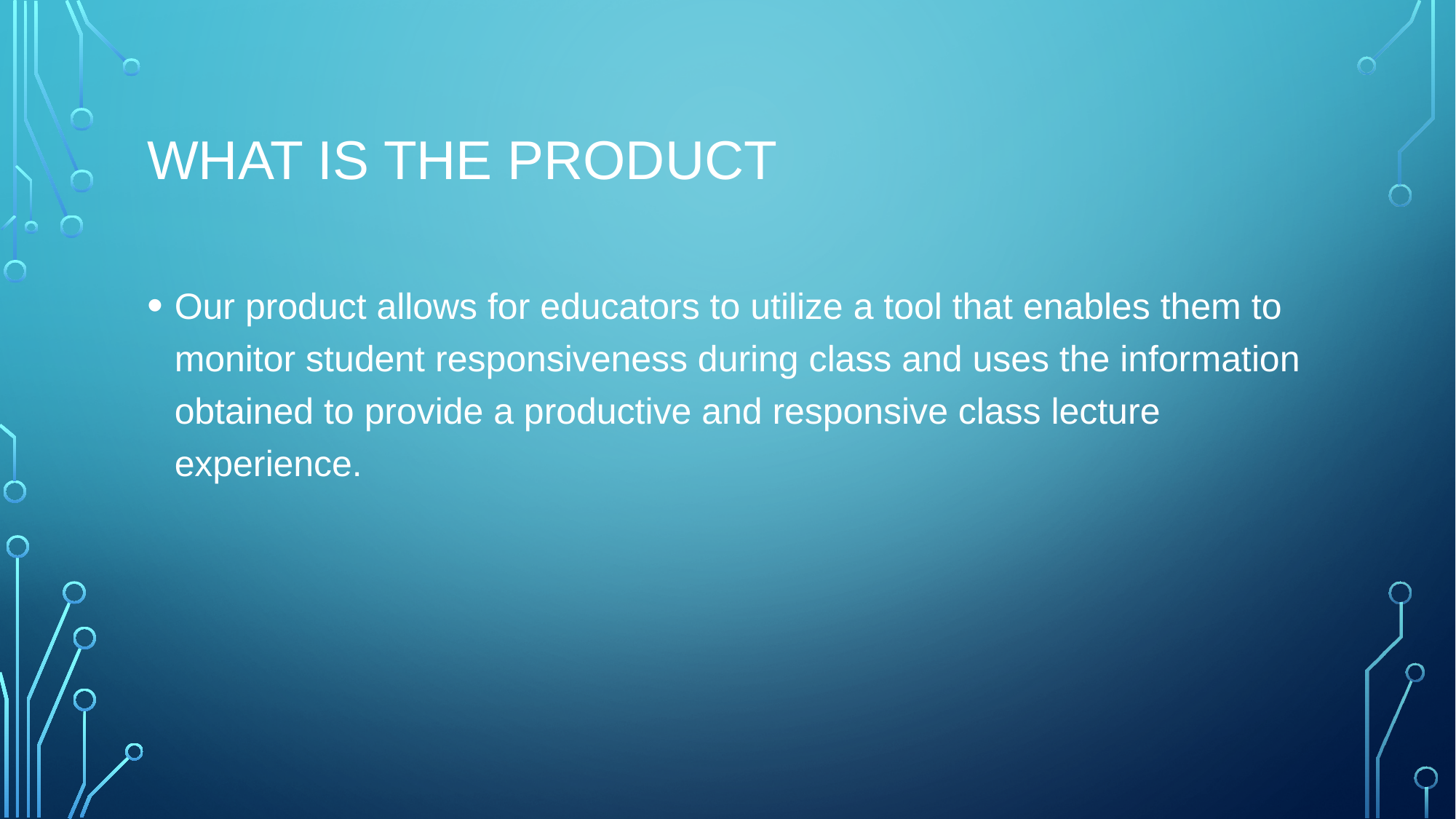

# What is the Product
Our product allows for educators to utilize a tool that enables them to monitor student responsiveness during class and uses the information obtained to provide a productive and responsive class lecture experience.